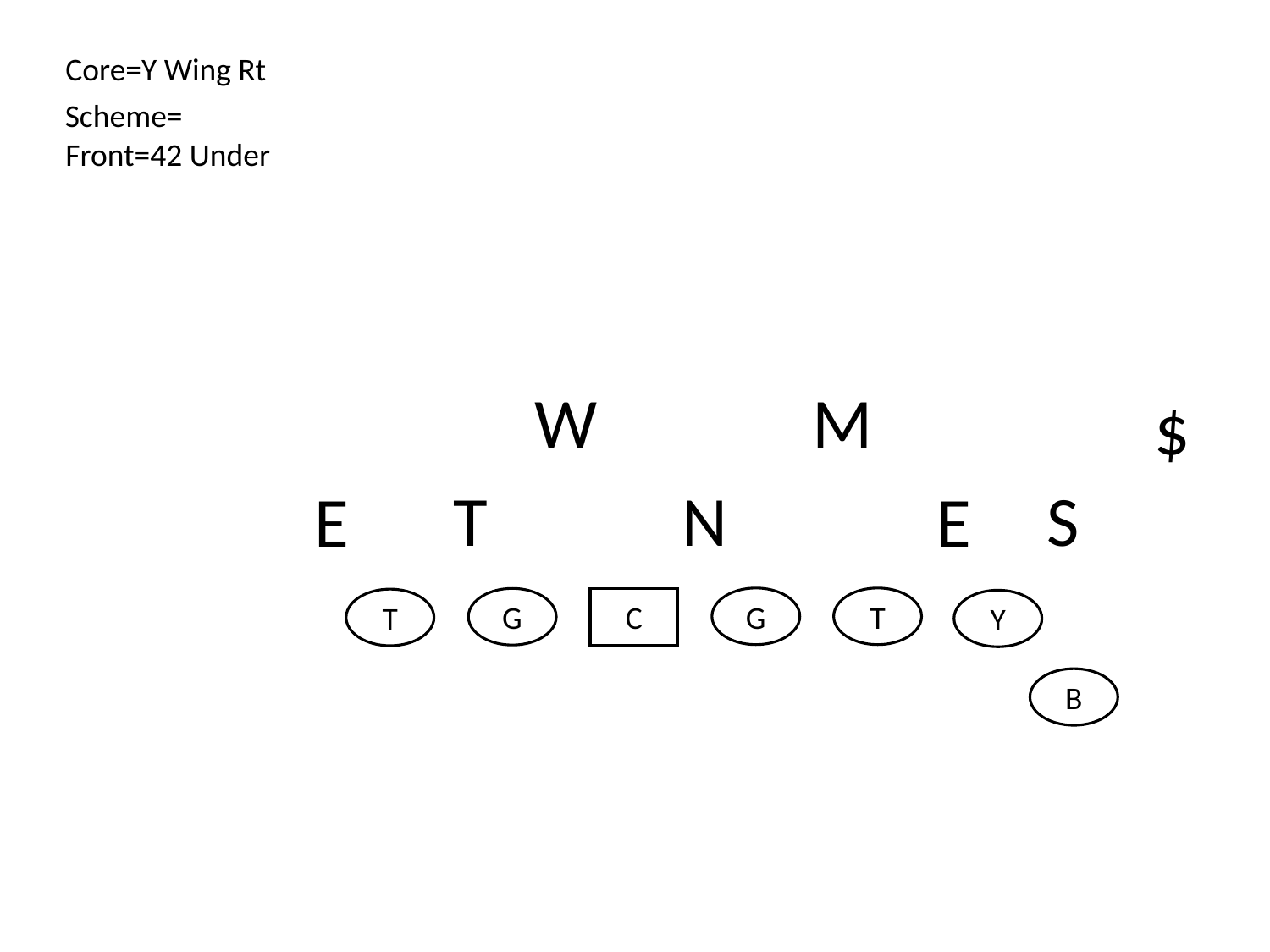

Core=Y Wing Rt
Scheme=
Front=42 Under
M
W
$
T
N
S
E
E
G
T
G
C
T
Y
B